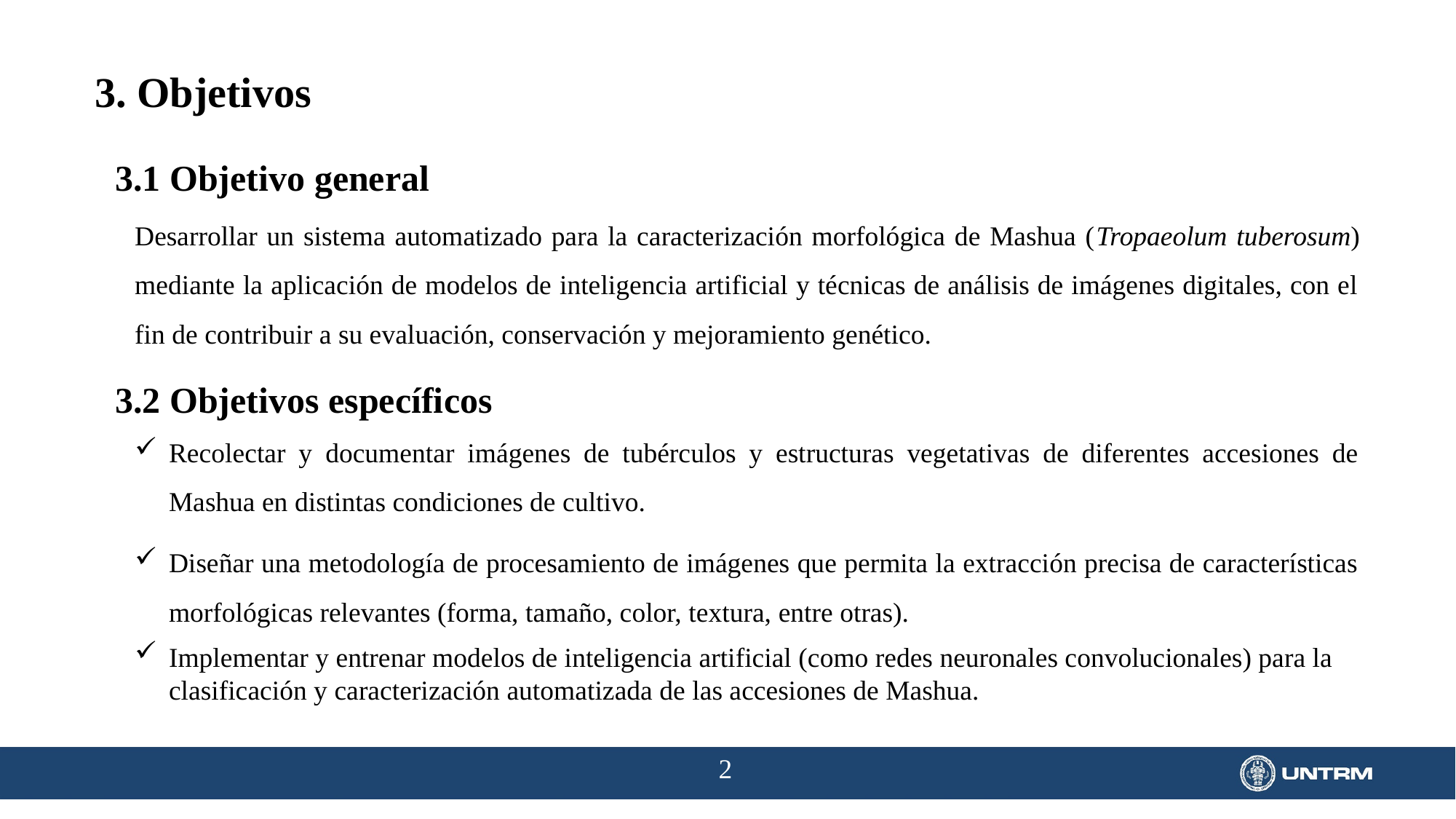

3. Objetivos
3.1 Objetivo general
Desarrollar un sistema automatizado para la caracterización morfológica de Mashua (Tropaeolum tuberosum) mediante la aplicación de modelos de inteligencia artificial y técnicas de análisis de imágenes digitales, con el fin de contribuir a su evaluación, conservación y mejoramiento genético.
3.2 Objetivos específicos

Recolectar y documentar imágenes de tubérculos y estructuras vegetativas de diferentes accesiones de Mashua en distintas condiciones de cultivo.
Diseñar una metodología de procesamiento de imágenes que permita la extracción precisa de características morfológicas relevantes (forma, tamaño, color, textura, entre otras).
Implementar y entrenar modelos de inteligencia artificial (como redes neuronales convolucionales) para la clasificación y caracterización automatizada de las accesiones de Mashua.
2